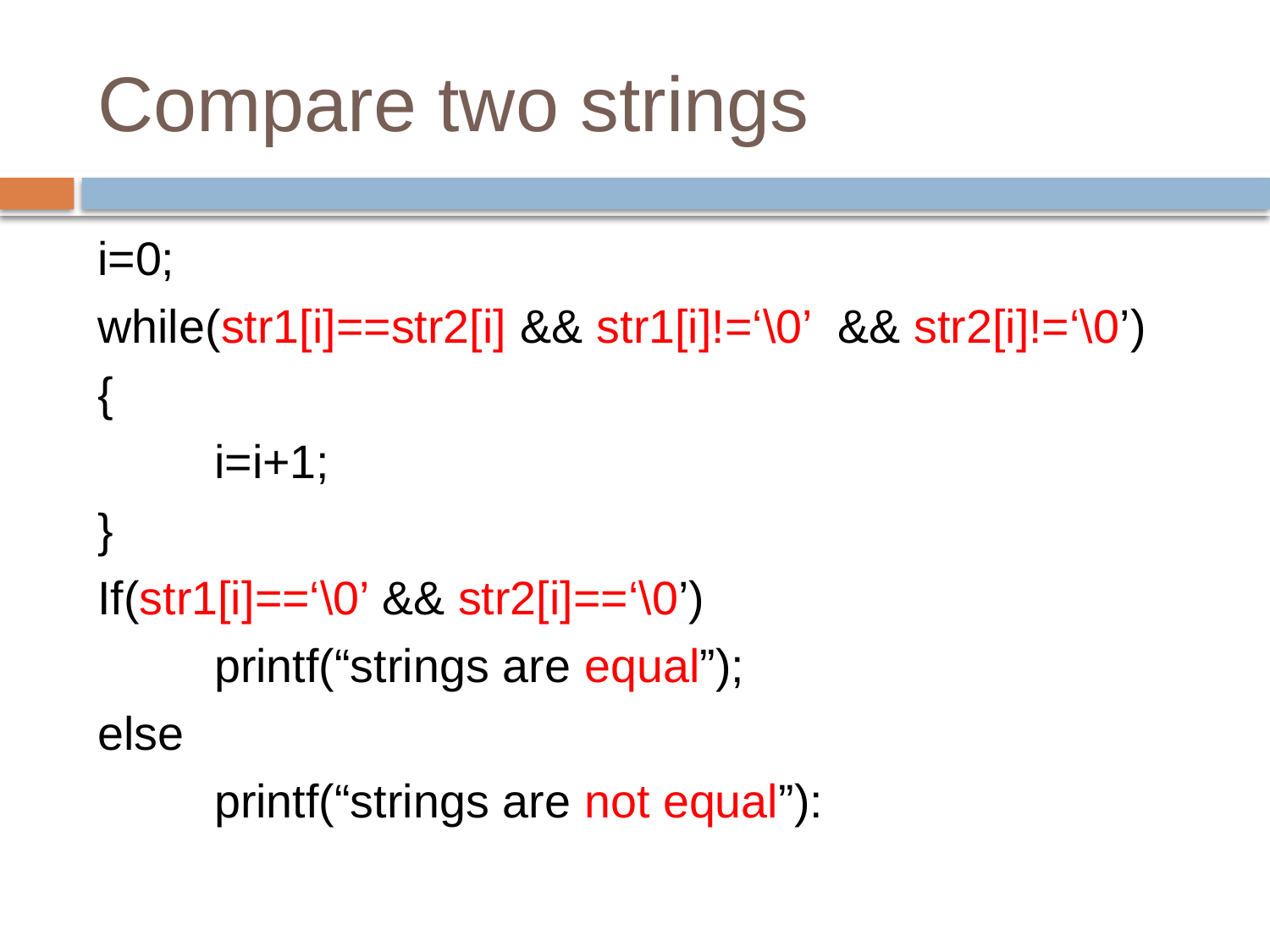

# Compare two strings
i=0;
while(str1[i]==str2[i] && str1[i]!=‘\0’  && str2[i]!=‘\0’)
{
	i=i+1;
}
If(str1[i]==‘\0’ && str2[i]==‘\0’)
 		printf(“strings are equal”);
else
		printf(“strings are not equal”):